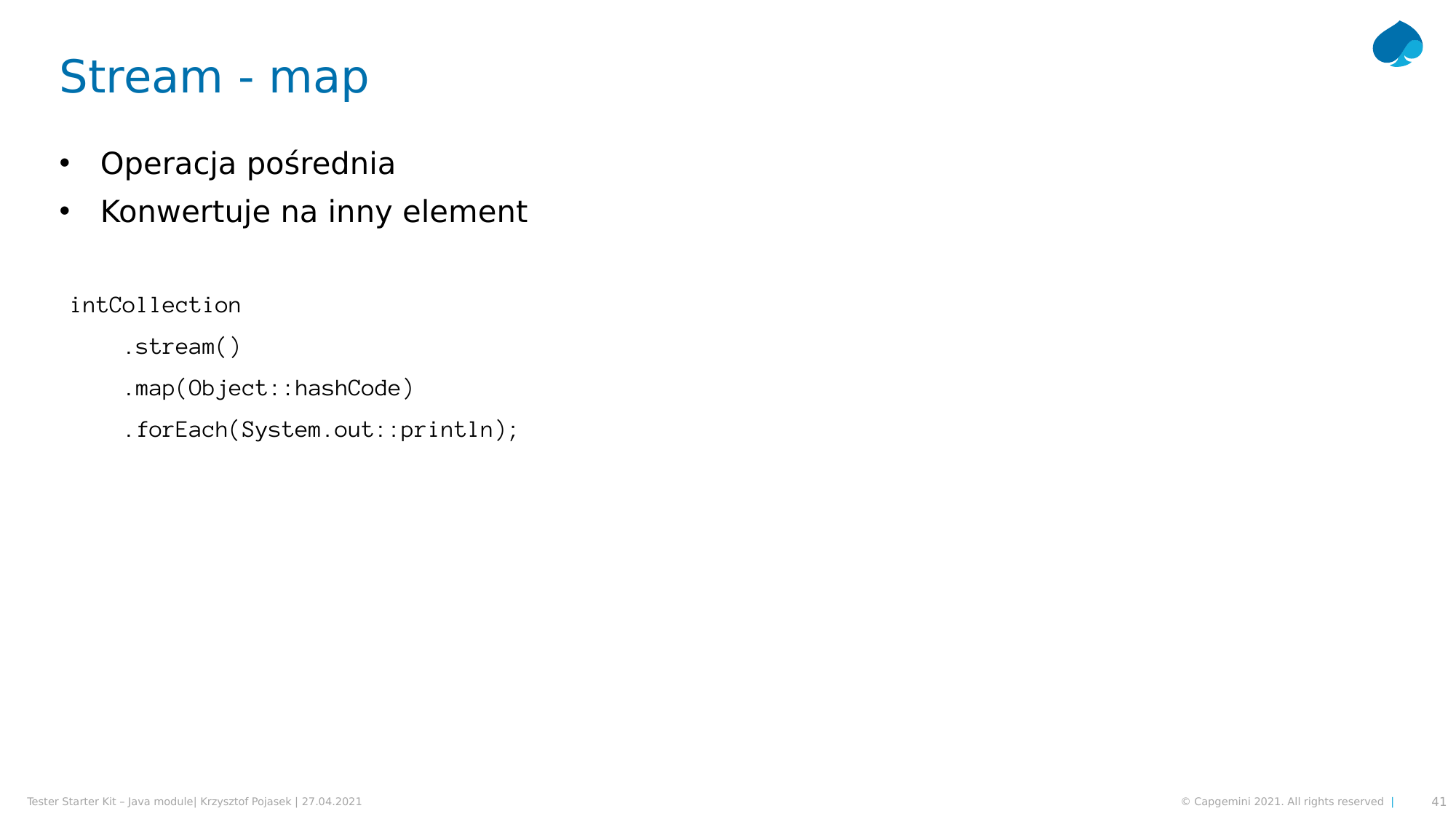

Stream - map
Operacja pośrednia
Konwertuje na inny element

intCollection
    .stream()
    .map(Object::hashCode)
    .forEach(System.out::println);